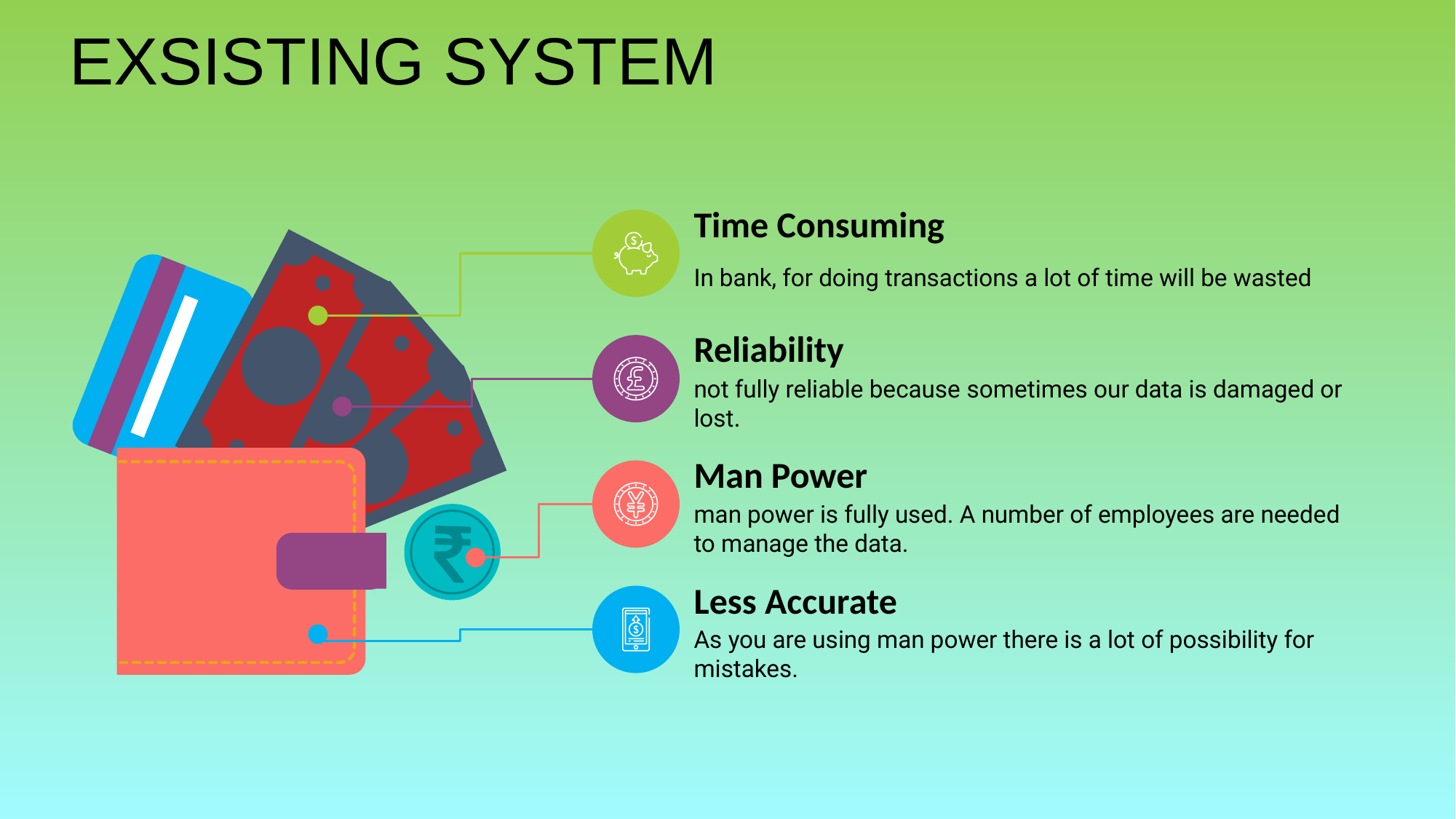

# EXSISTING SYSTEM
Time Consuming
In bank, for doing transactions a lot of time will be wasted

Reliability
not fully reliable because sometimes our data is damaged or lost.

Man Power
man power is fully used. A number of employees are needed to manage the data.

Less Accurate
As you are using man power there is a lot of possibility for mistakes.